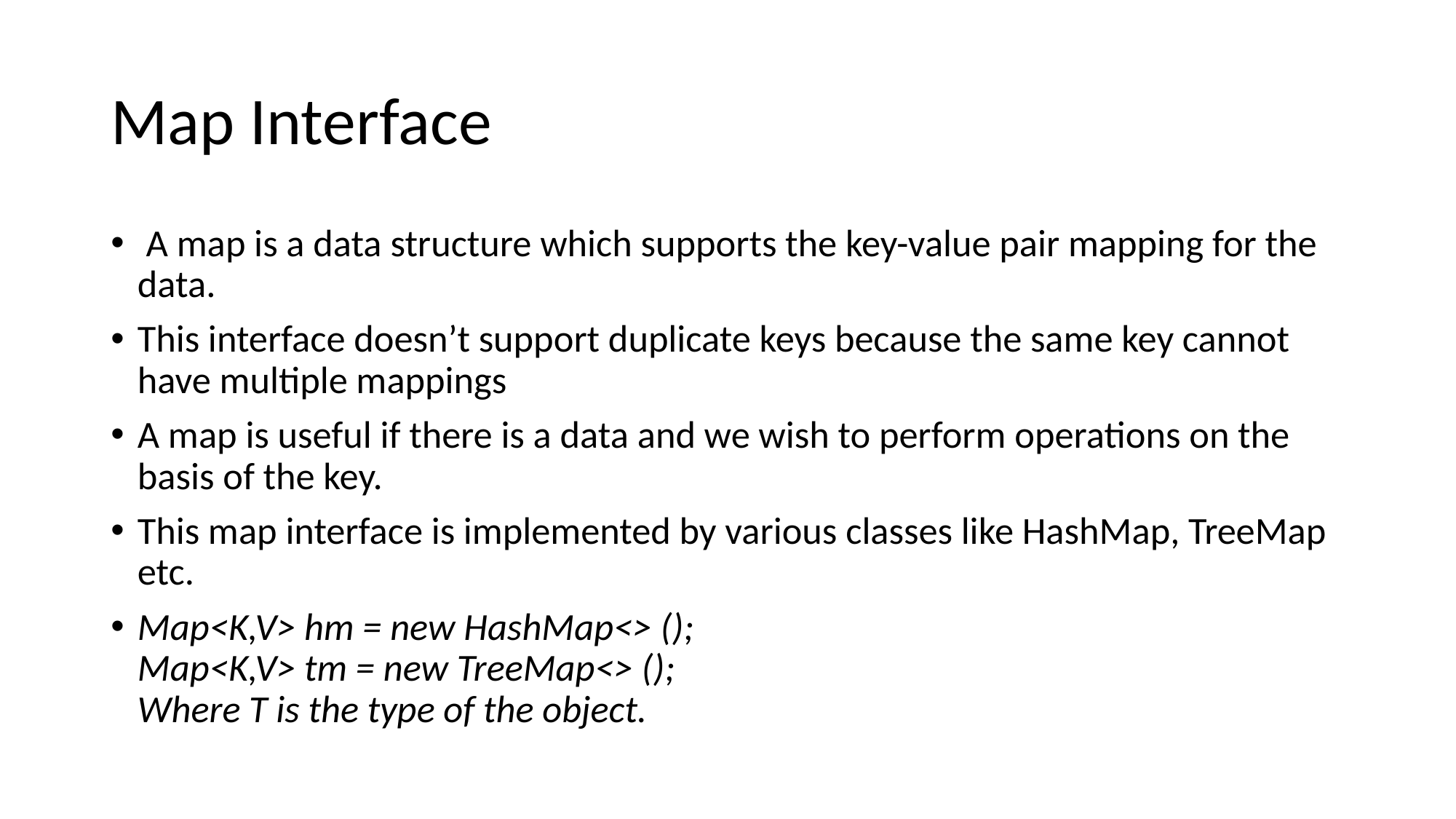

# Map Interface
 A map is a data structure which supports the key-value pair mapping for the data.
This interface doesn’t support duplicate keys because the same key cannot have multiple mappings
A map is useful if there is a data and we wish to perform operations on the basis of the key.
This map interface is implemented by various classes like HashMap, TreeMap etc.
Map<K,V> hm = new HashMap<> ();
Map<K,V> tm = new TreeMap<> ();
Where T is the type of the object.